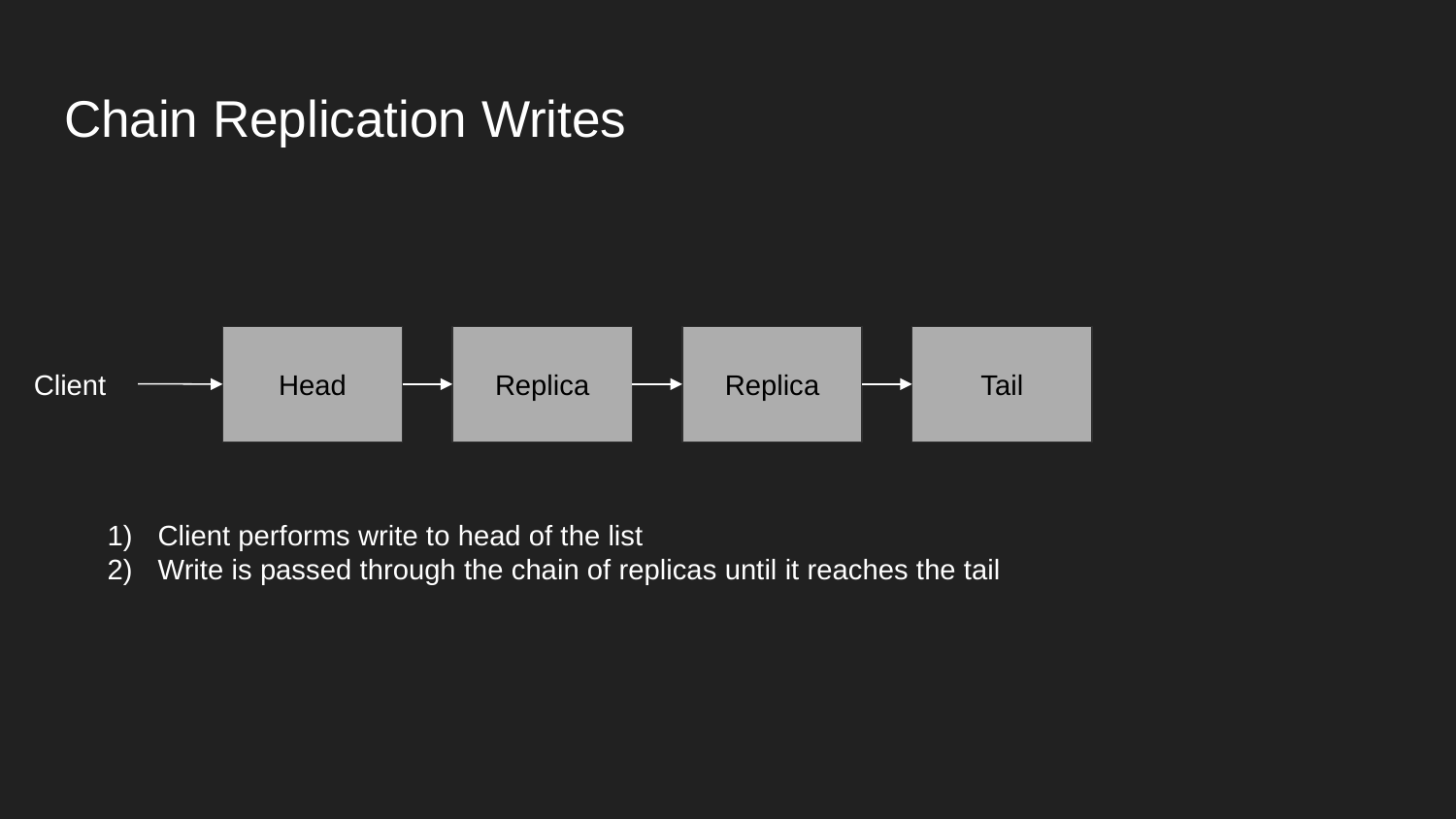

# Chain Replication Writes
Head
Replica
Replica
Tail
Client
Client performs write to head of the list
Write is passed through the chain of replicas until it reaches the tail